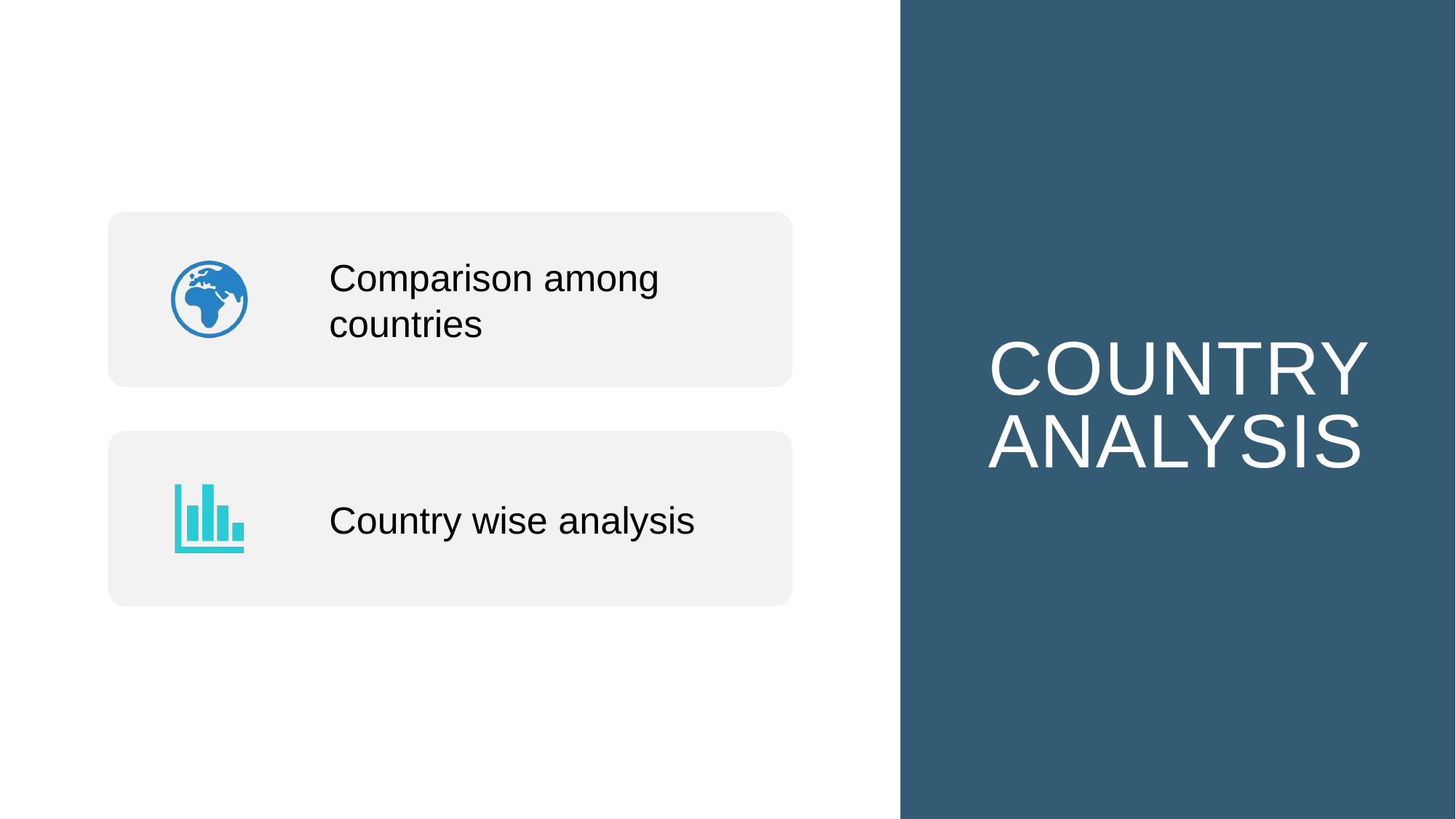

# COUNTRY Analysis
Comparison among countries
Country wise analysis